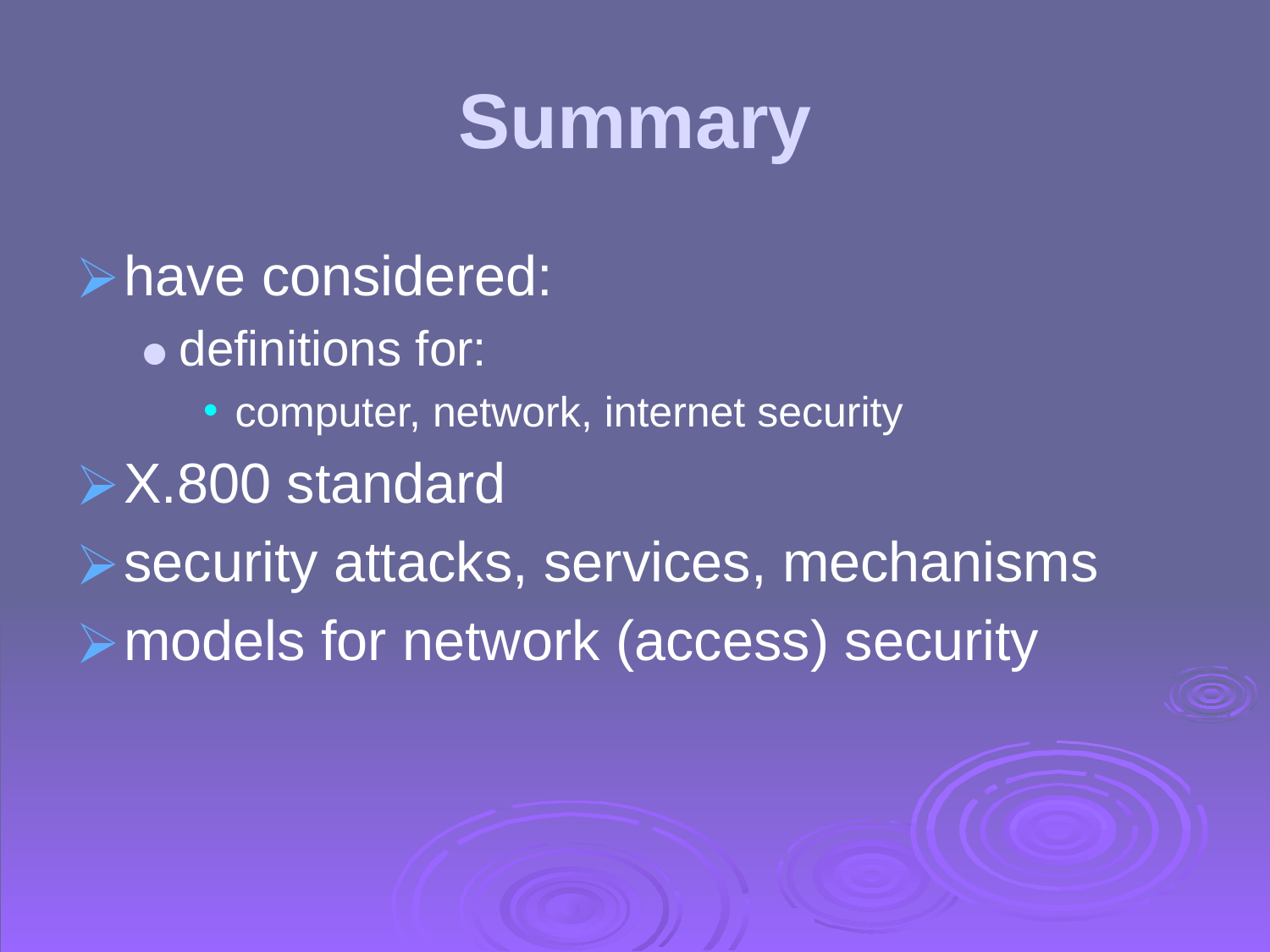

# Summary
have considered:
definitions for:
computer, network, internet security
X.800 standard
security attacks, services, mechanisms
models for network (access) security